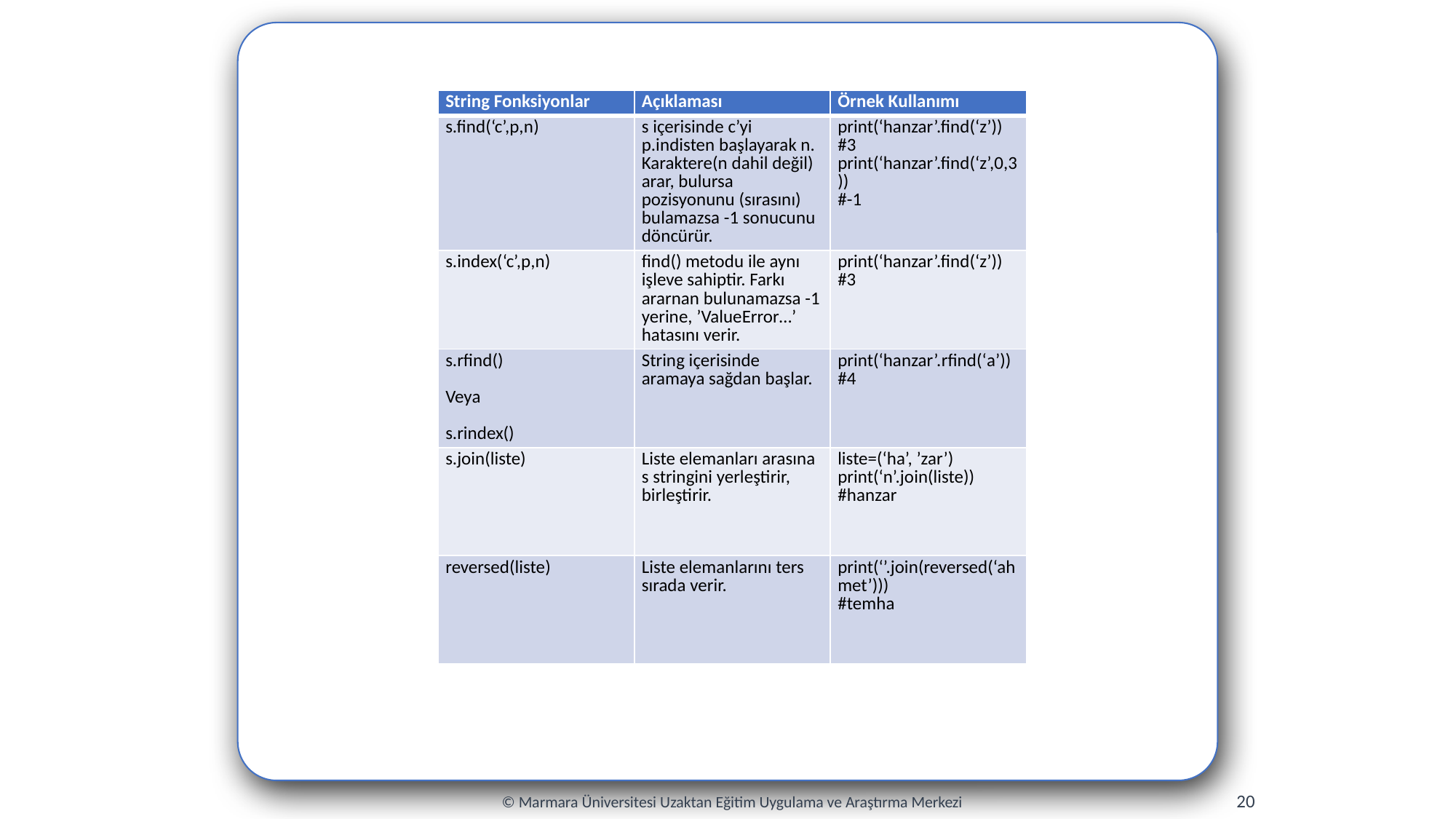

| String Fonksiyonlar | Açıklaması | Örnek Kullanımı |
| --- | --- | --- |
| s.find(‘c’,p,n) | s içerisinde c’yi p.indisten başlayarak n. Karaktere(n dahil değil) arar, bulursa pozisyonunu (sırasını) bulamazsa -1 sonucunu döncürür. | print(‘hanzar’.find(‘z’)) #3 print(‘hanzar’.find(‘z’,0,3)) #-1 |
| s.index(‘c’,p,n) | find() metodu ile aynı işleve sahiptir. Farkı ararnan bulunamazsa -1 yerine, ’ValueError…’ hatasını verir. | print(‘hanzar’.find(‘z’)) #3 |
| s.rfind() Veya s.rindex() | String içerisinde aramaya sağdan başlar. | print(‘hanzar’.rfind(‘a’)) #4 |
| s.join(liste) | Liste elemanları arasına s stringini yerleştirir, birleştirir. | liste=(‘ha’, ’zar’) print(‘n’.join(liste)) #hanzar |
| reversed(liste) | Liste elemanlarını ters sırada verir. | print(‘’.join(reversed(‘ahmet’))) #temha |
20
© Marmara Üniversitesi Uzaktan Eğitim Uygulama ve Araştırma Merkezi